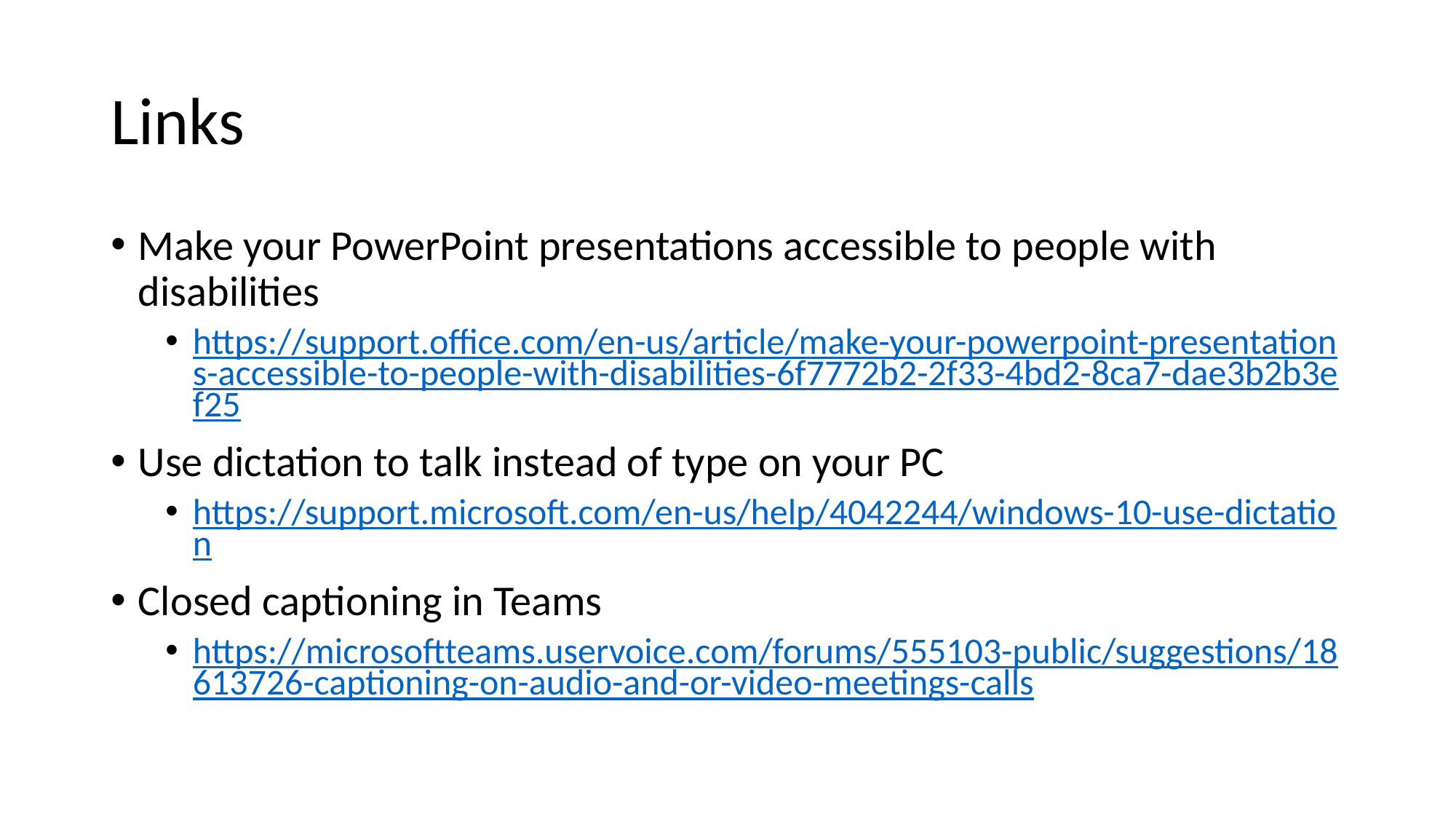

# Links
Make your PowerPoint presentations accessible to people with disabilities
https://support.office.com/en-us/article/make-your-powerpoint-presentations-accessible-to-people-with-disabilities-6f7772b2-2f33-4bd2-8ca7-dae3b2b3ef25
Use dictation to talk instead of type on your PC
https://support.microsoft.com/en-us/help/4042244/windows-10-use-dictation
Closed captioning in Teams
https://microsoftteams.uservoice.com/forums/555103-public/suggestions/18613726-captioning-on-audio-and-or-video-meetings-calls